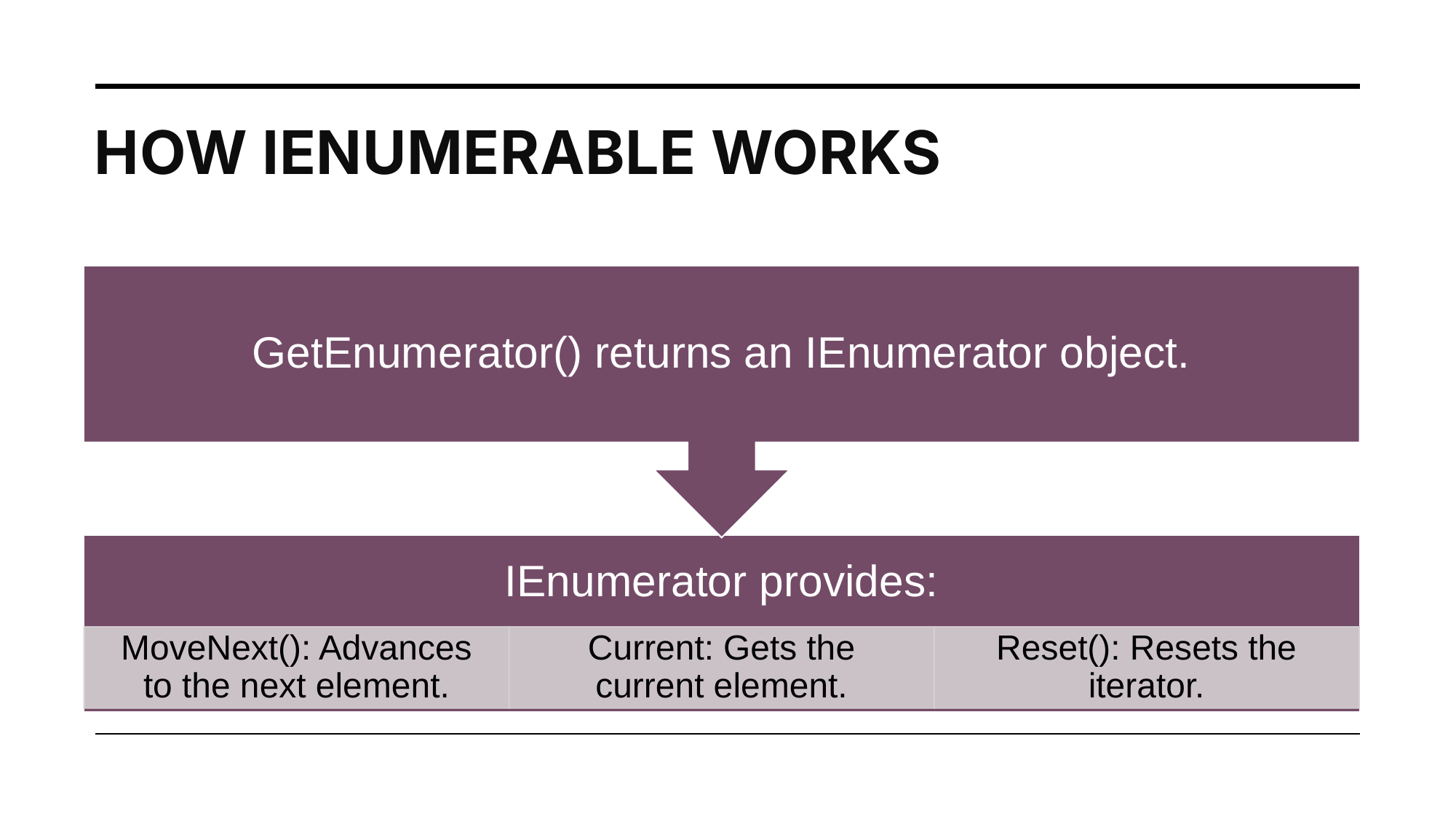

# How IEnumerable Works
IEnumerator provides:
MoveNext(): Advances to the next element.
Current: Gets the current element.
Reset(): Resets the iterator.
GetEnumerator() returns an IEnumerator object.